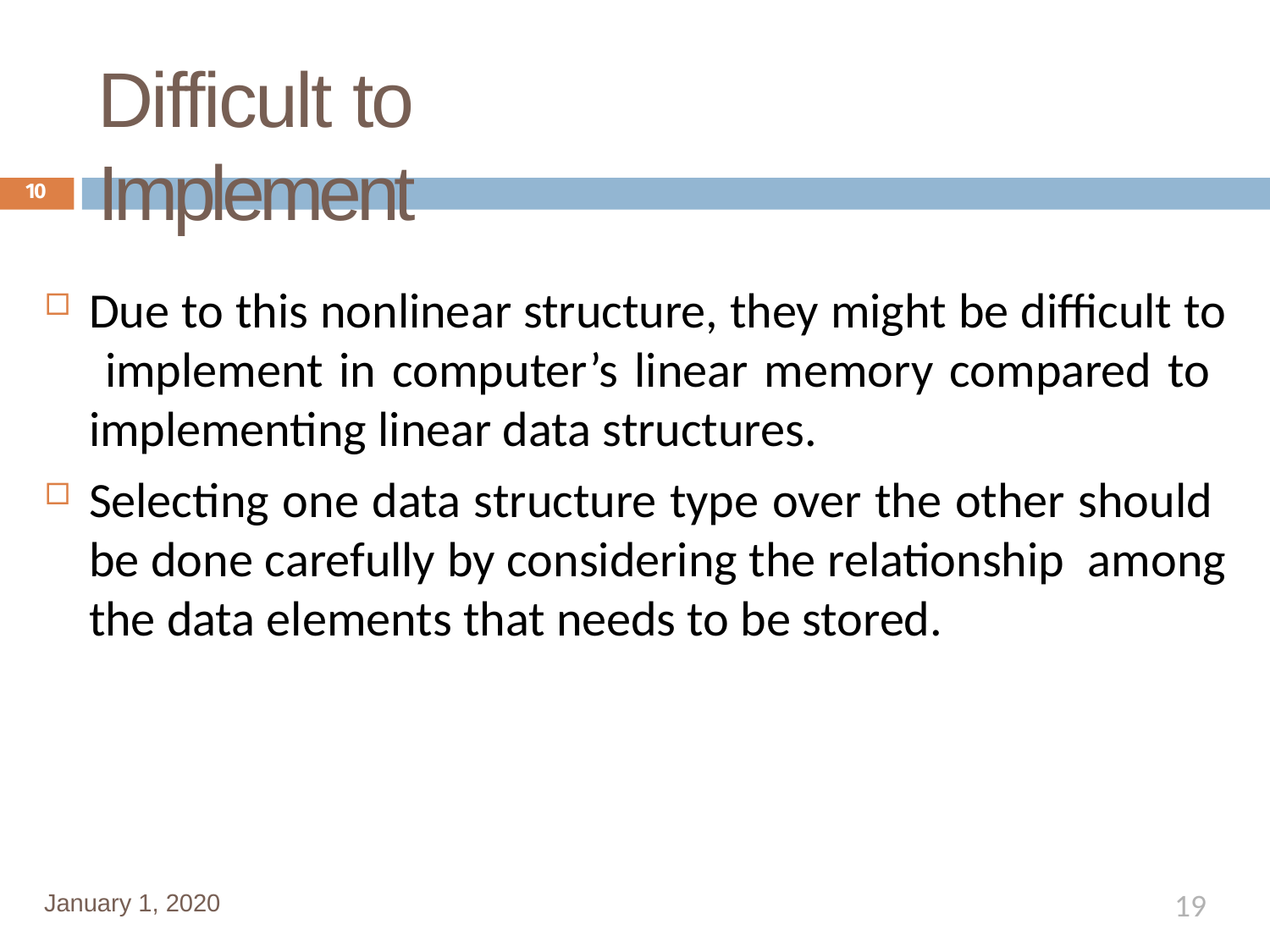

# Difficult to Implement
10
Due to this nonlinear structure, they might be difficult to  implement in computer’s linear memory compared to  implementing linear data structures.
Selecting one data structure type over the other should  be done carefully by considering the relationship  among the data elements that needs to be stored.
19
January 1, 2020